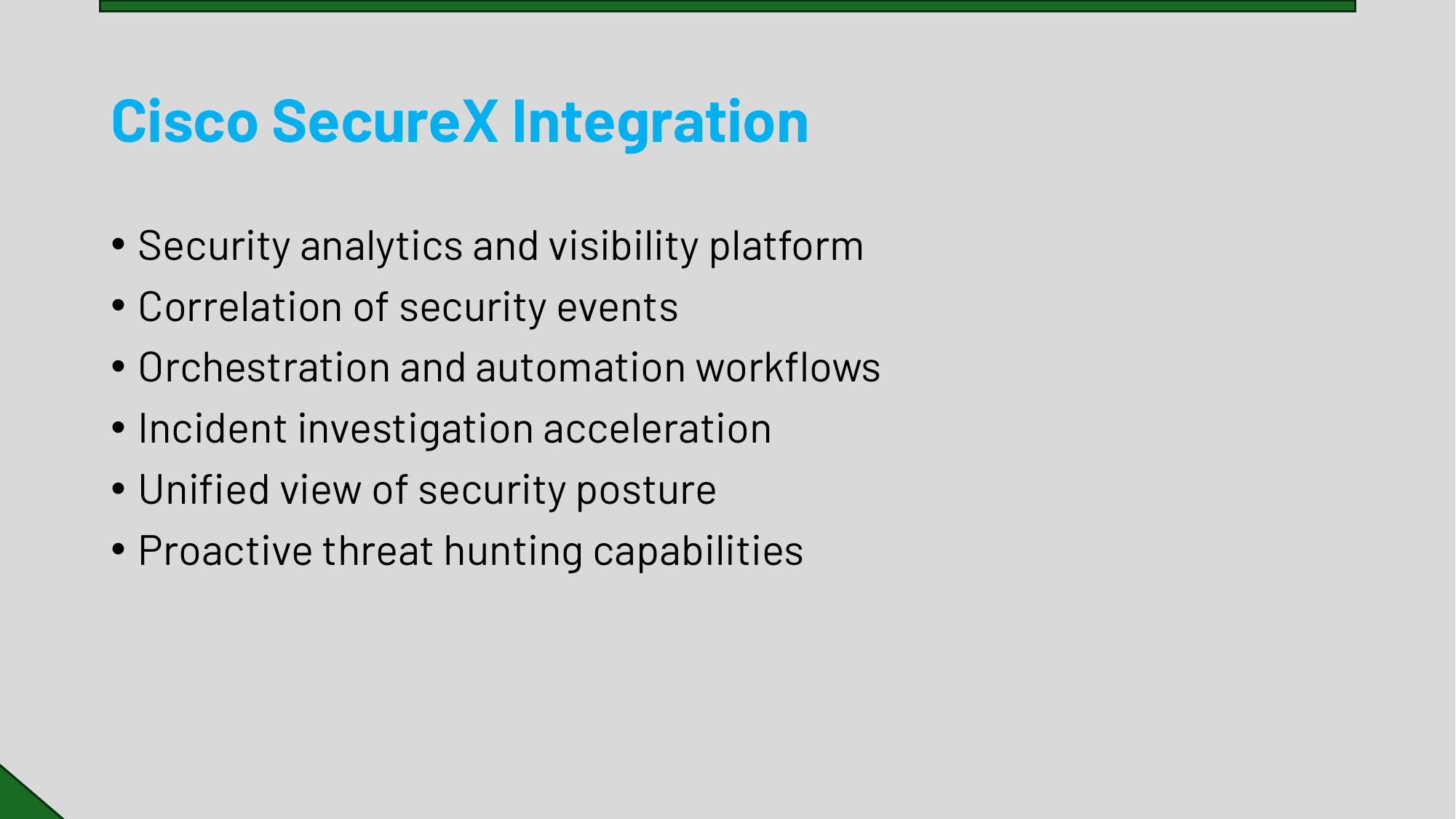

# Cisco SecureX Integration
Security analytics and visibility platform
Correlation of security events
Orchestration and automation workflows
Incident investigation acceleration
Unified view of security posture
Proactive threat hunting capabilities